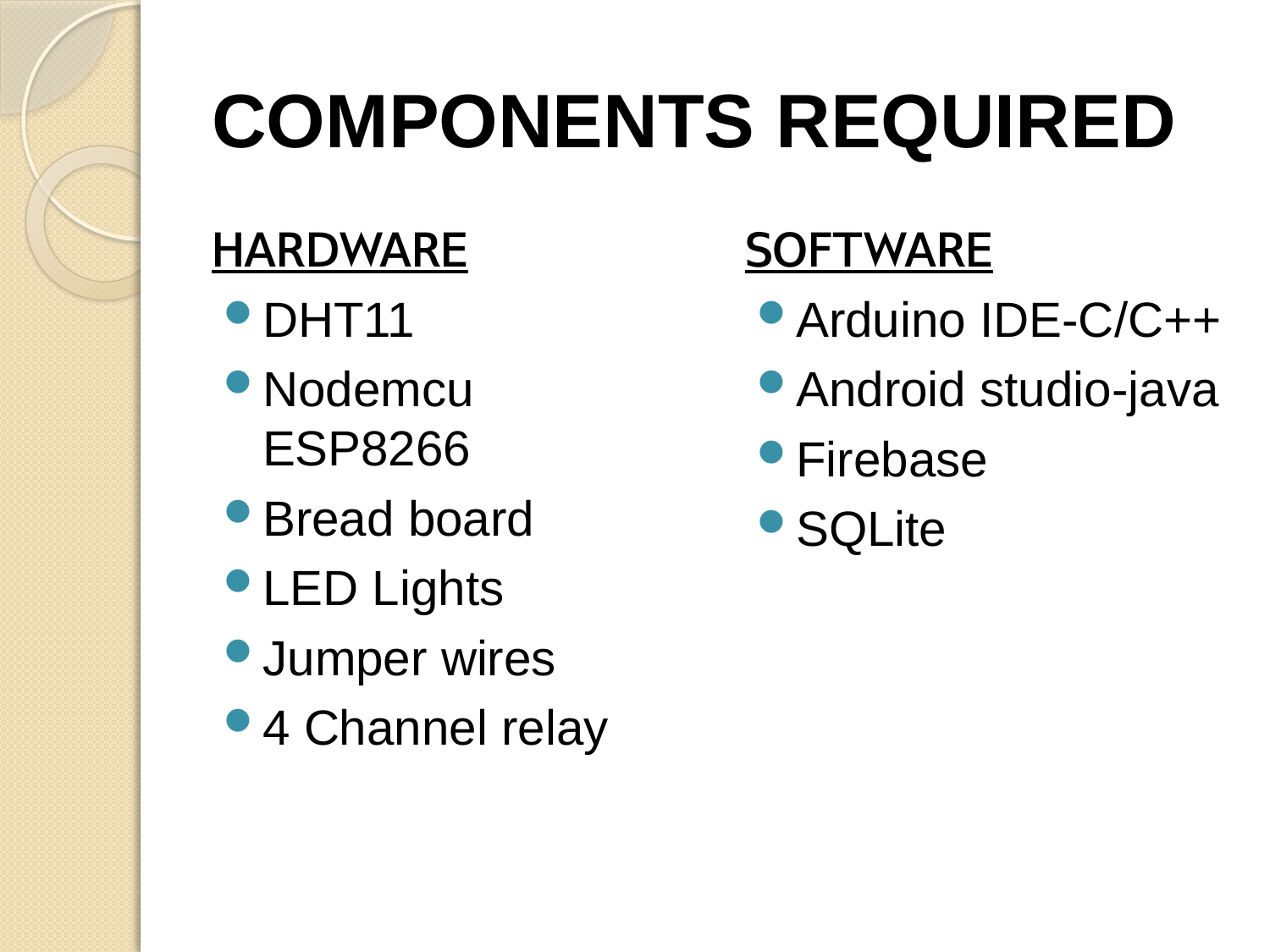

# COMPONENTS REQUIRED
HARDWARE
DHT11
Nodemcu ESP8266
Bread board
LED Lights
Jumper wires
4 Channel relay

SOFTWARE
Arduino IDE-C/C++
Android studio-java
Firebase
SQLite